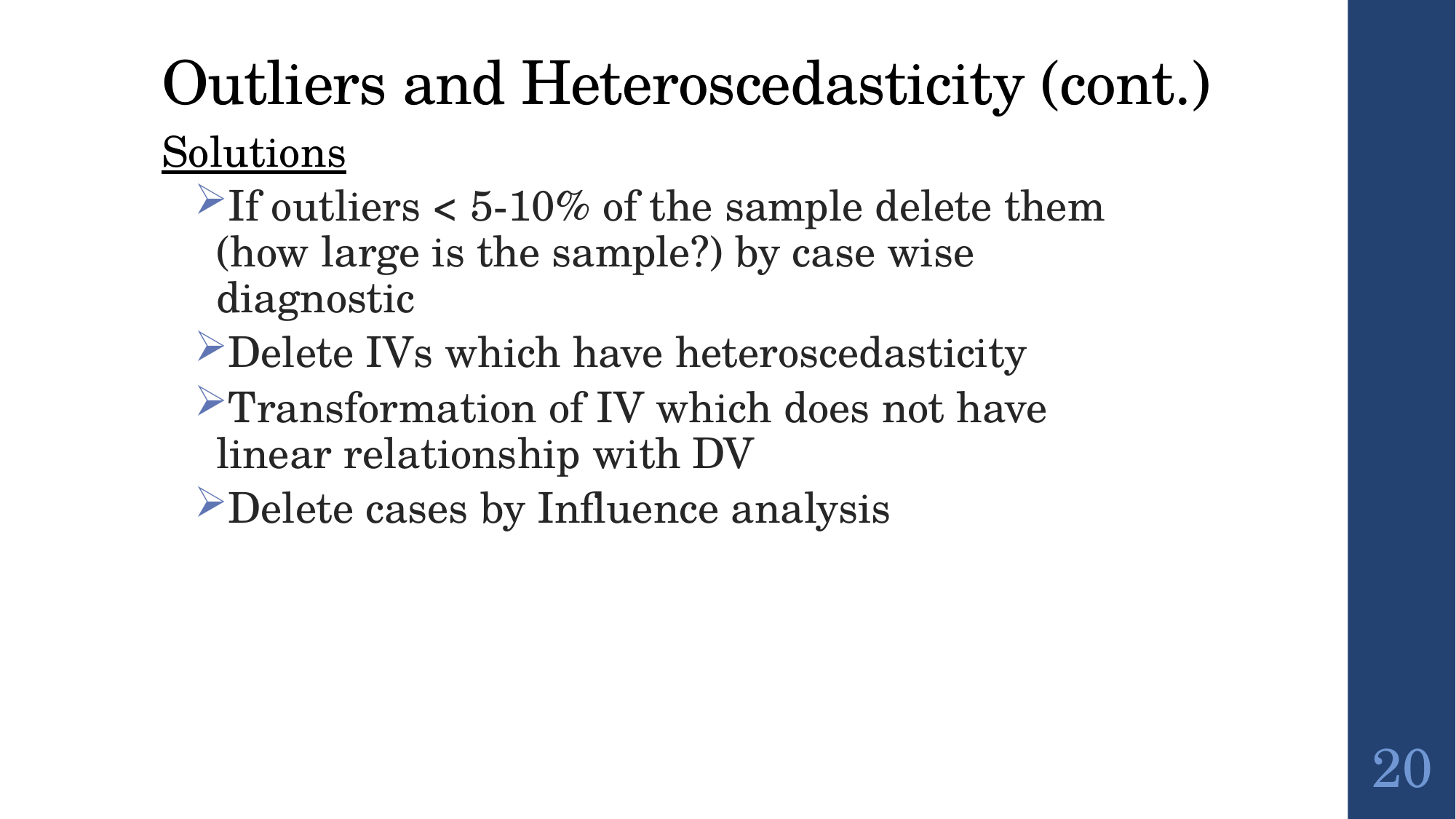

# Outliers and Heteroscedasticity (cont.)
Solutions
If outliers < 5-10% of the sample delete them (how large is the sample?) by case wise diagnostic
Delete IVs which have heteroscedasticity
Transformation of IV which does not have linear relationship with DV
Delete cases by Influence analysis

20